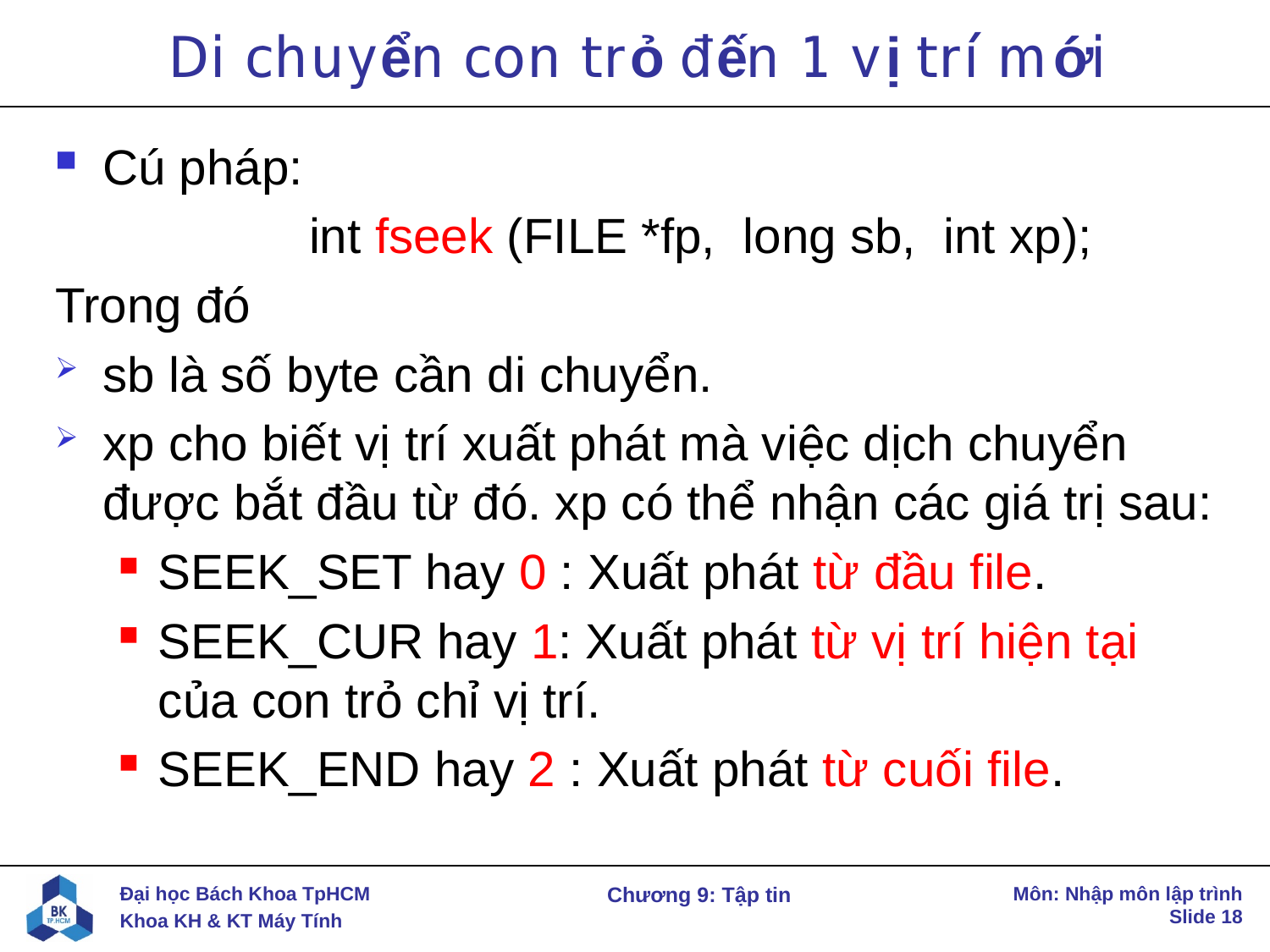

# Di chuyển con trỏ đến 1 vị trí mới
Cú pháp:
		int fseek (FILE *fp,  long sb,  int xp);
Trong đó
sb là số byte cần di chuyển.
xp cho biết vị trí xuất phát mà việc dịch chuyển được bắt đầu từ đó. xp có thể nhận các giá trị sau:
SEEK_SET hay 0 : Xuất phát từ đầu file.
SEEK_CUR hay 1: Xuất phát từ vị trí hiện tại của con trỏ chỉ vị trí.
SEEK_END hay 2 : Xuất phát từ cuối file.